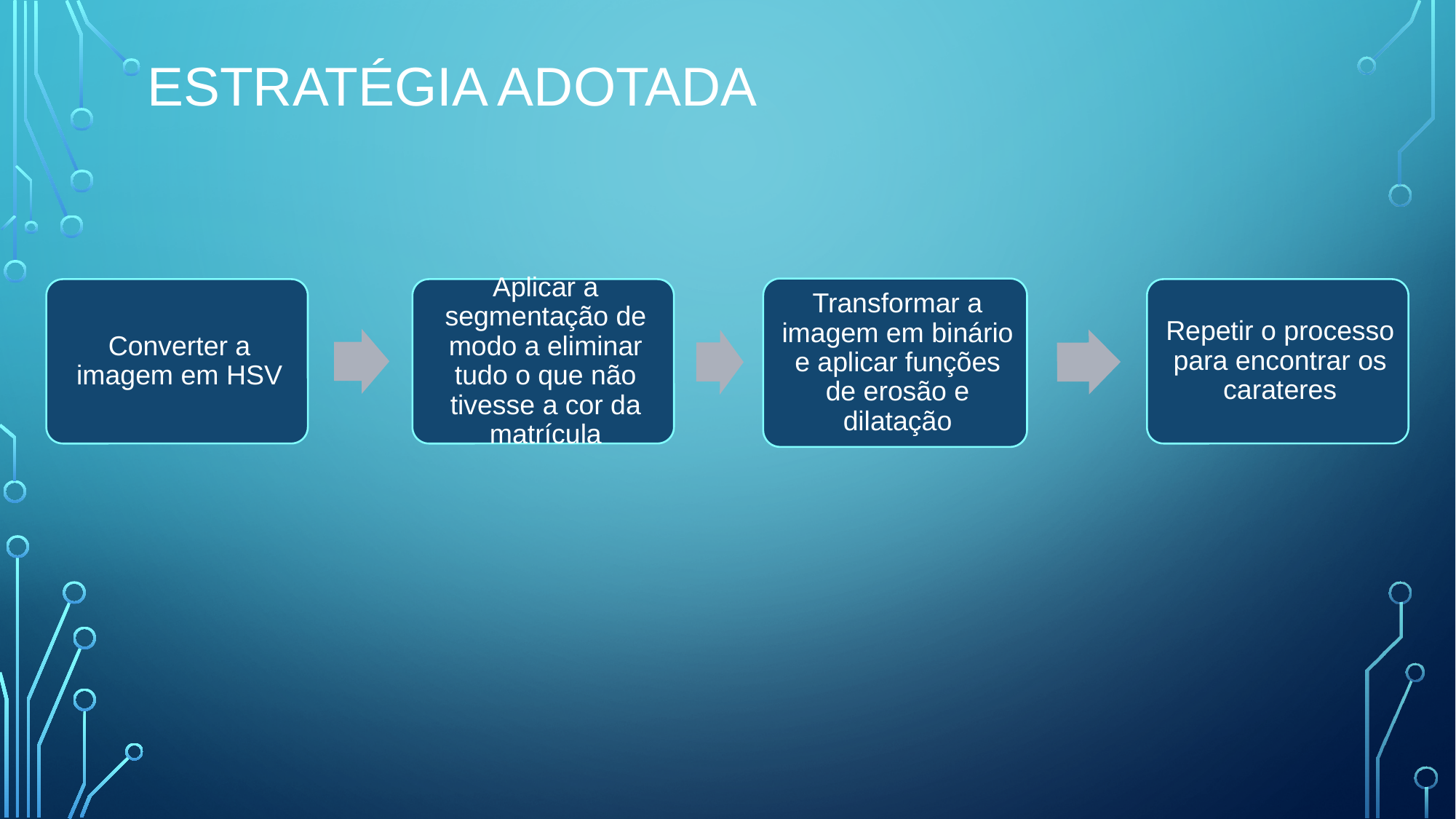

# Estratégia adotada
Converter a imagem em HSV

Aplicar a segmentação de modo a eliminar tudo o que não tivesse a cor da matrícula

Transformar a imagem em binário e aplicar funções de erosão e dilatação

Repetir o processo para encontrar os carateres